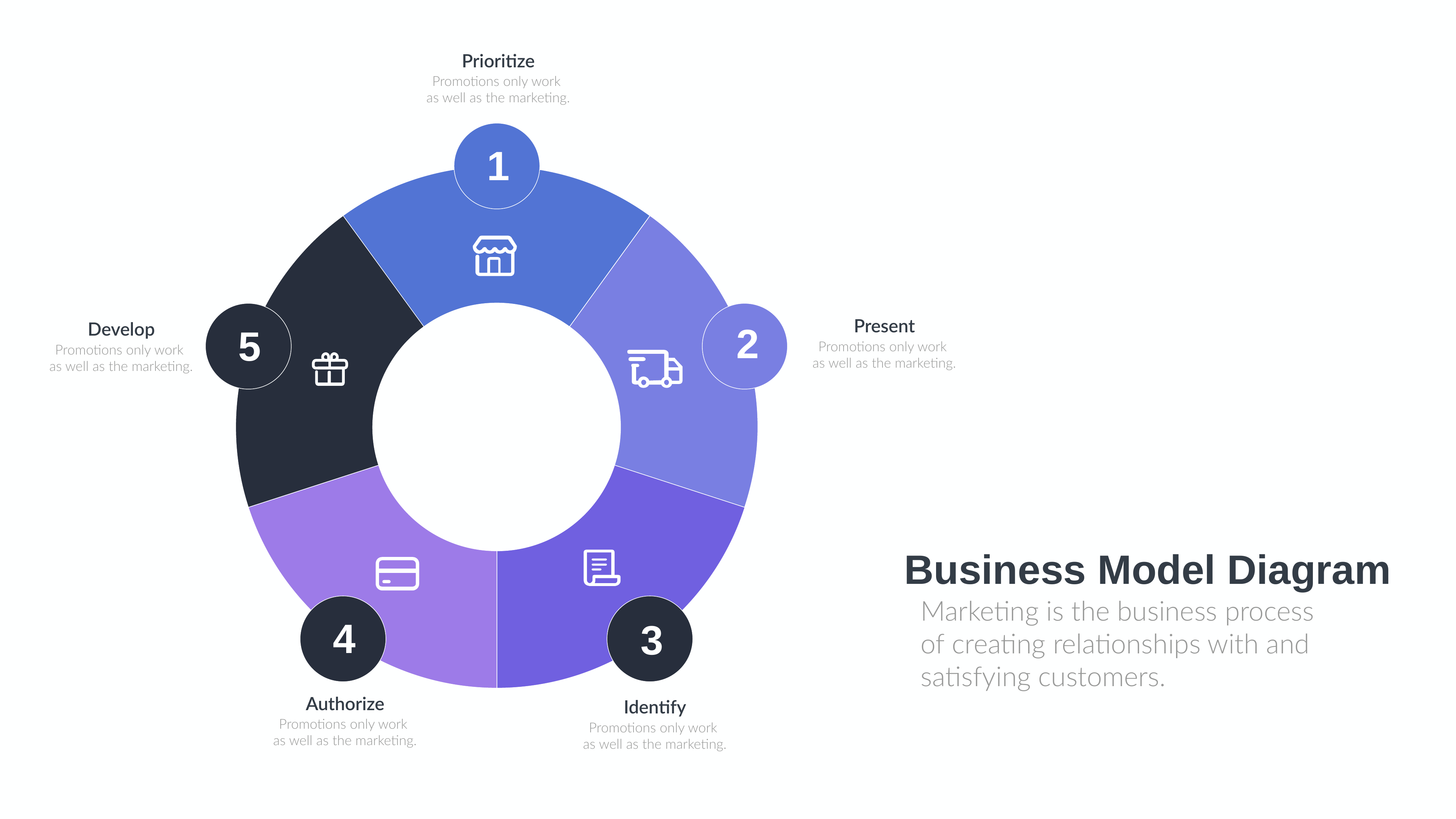

Prioritize
Promotions only work
as well as the marketing.

1

Present
Promotions only work
as well as the marketing.
Develop
Promotions only work
as well as the marketing.
2
5

Business Model Diagram
Marketing is the business process
of creating relationships with and satisfying customers.

4
3
Authorize
Promotions only work
as well as the marketing.
Identify
Promotions only work
as well as the marketing.